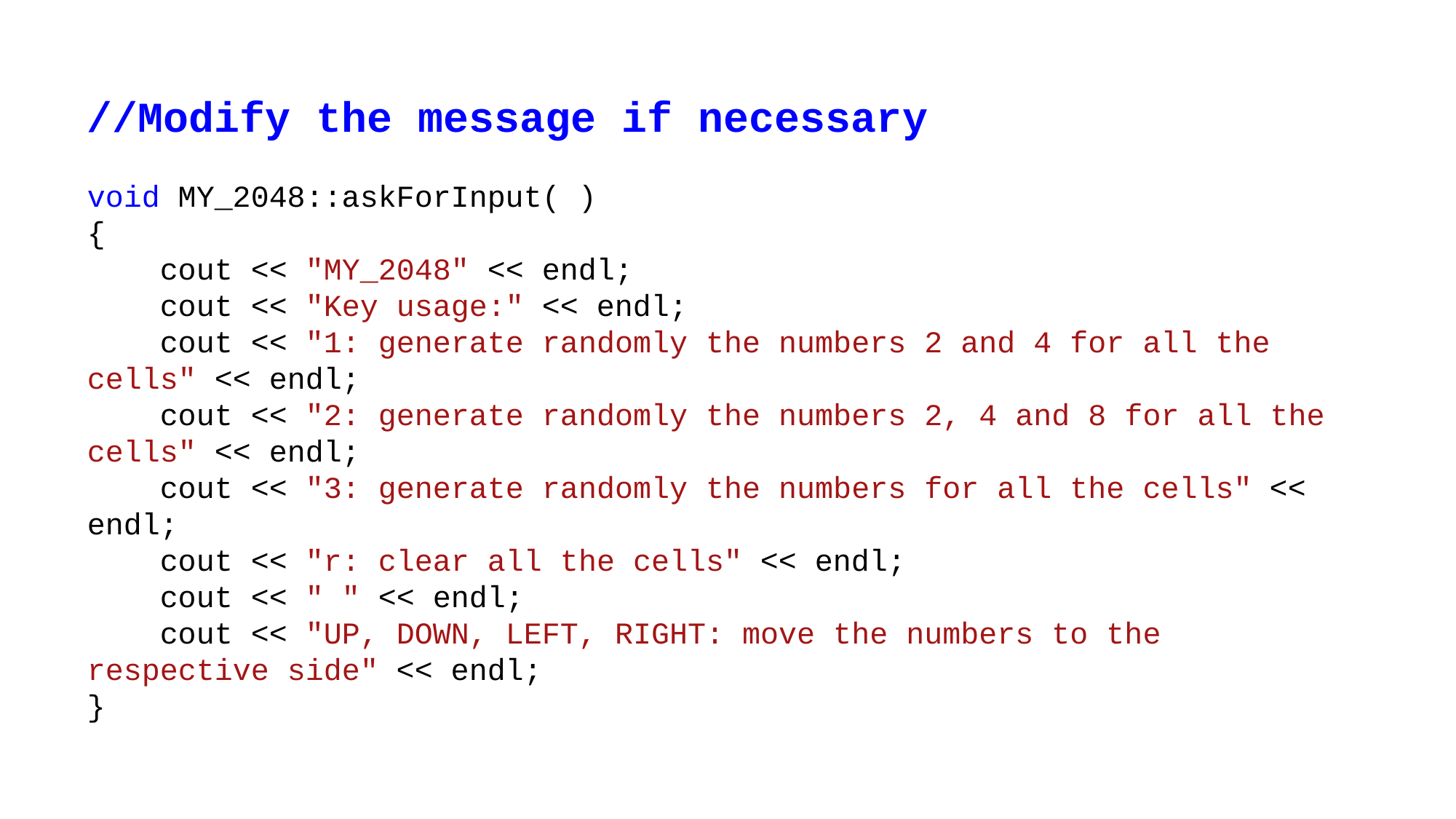

//Modify the message if necessary

void MY_2048::askForInput( )
{
    cout << "MY_2048" << endl;
    cout << "Key usage:" << endl;
    cout << "1: generate randomly the numbers 2 and 4 for all the cells" << endl;
    cout << "2: generate randomly the numbers 2, 4 and 8 for all the cells" << endl;
    cout << "3: generate randomly the numbers for all the cells" << endl;
    cout << "r: clear all the cells" << endl;
    cout << " " << endl;
    cout << "UP, DOWN, LEFT, RIGHT: move the numbers to the respective side" << endl;
}